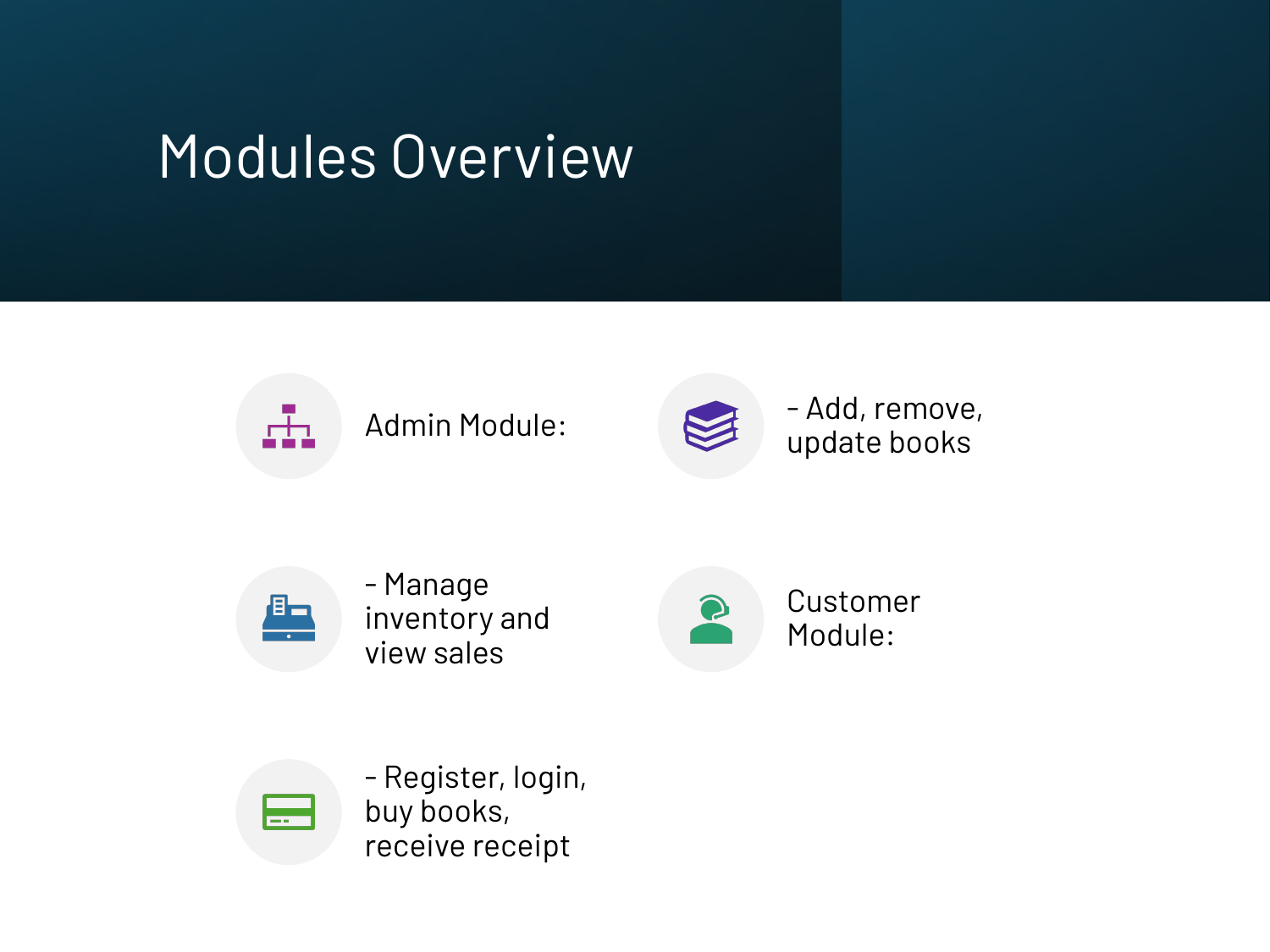

# Modules Overview
Admin Module:
- Add, remove, update books
- Manage inventory and view sales
Customer Module:
- Register, login, buy books, receive receipt